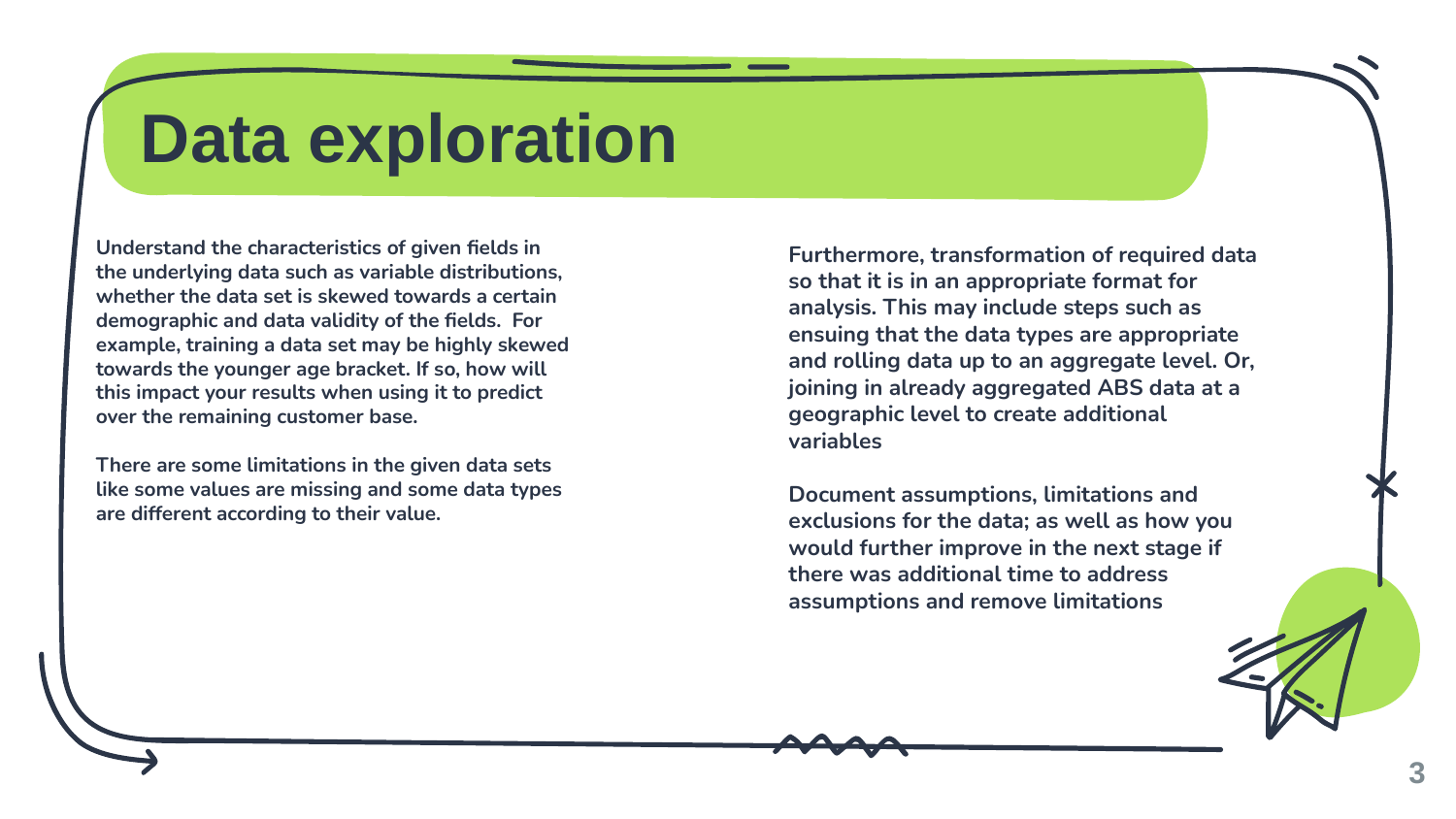

# Data exploration
Understand the characteristics of given fields in the underlying data such as variable distributions, whether the data set is skewed towards a certain demographic and data validity of the fields.  For example, training a data set may be highly skewed towards the younger age bracket. If so, how will this impact your results when using it to predict over the remaining customer base.

There are some limitations in the given data sets like some values are missing and some data types are different according to their value.

Furthermore, transformation of required data so that it is in an appropriate format for analysis. This may include steps such as ensuing that the data types are appropriate and rolling data up to an aggregate level. Or, joining in already aggregated ABS data at a geographic level to create additional variables

Document assumptions, limitations and exclusions for the data; as well as how you would further improve in the next stage if there was additional time to address assumptions and remove limitations

3